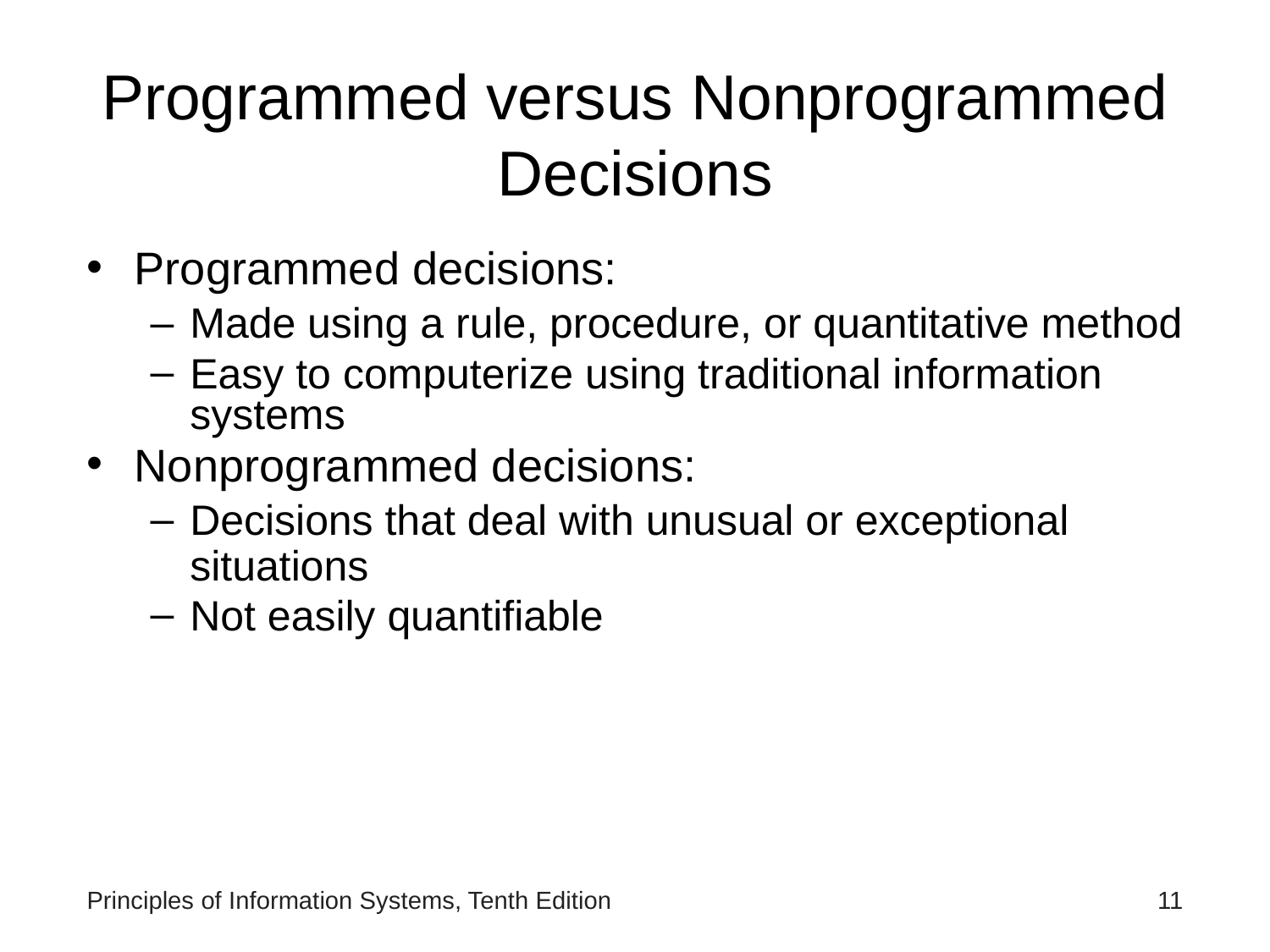

# Programmed versus Nonprogrammed Decisions
Programmed decisions:
Made using a rule, procedure, or quantitative method
Easy to computerize using traditional information systems
Nonprogrammed decisions:
Decisions that deal with unusual or exceptional situations
Not easily quantifiable
Principles of Information Systems, Tenth Edition
11